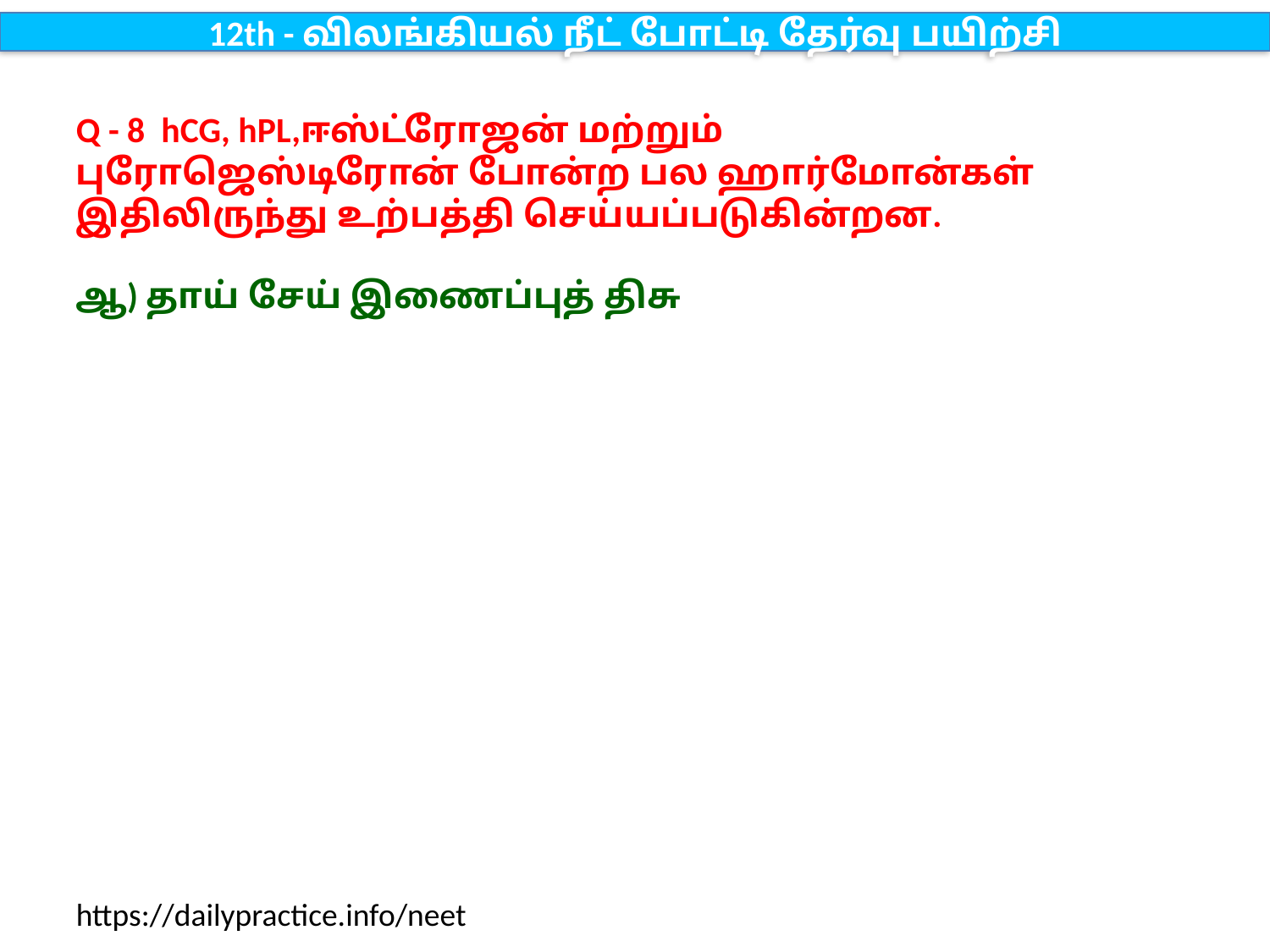

12th - விலங்கியல் நீட் போட்டி தேர்வு பயிற்சி

Q - 8  hCG, hPL,ஈஸ்ட்ரோஜன் மற்றும் புரோஜெஸ்டிரோன் போன்ற பல ஹார்மோன்கள் இதிலிருந்து உற்பத்தி செய்யப்படுகின்றன.

ஆ) தாய் சேய் இணைப்புத் திசு
https://dailypractice.info/neet